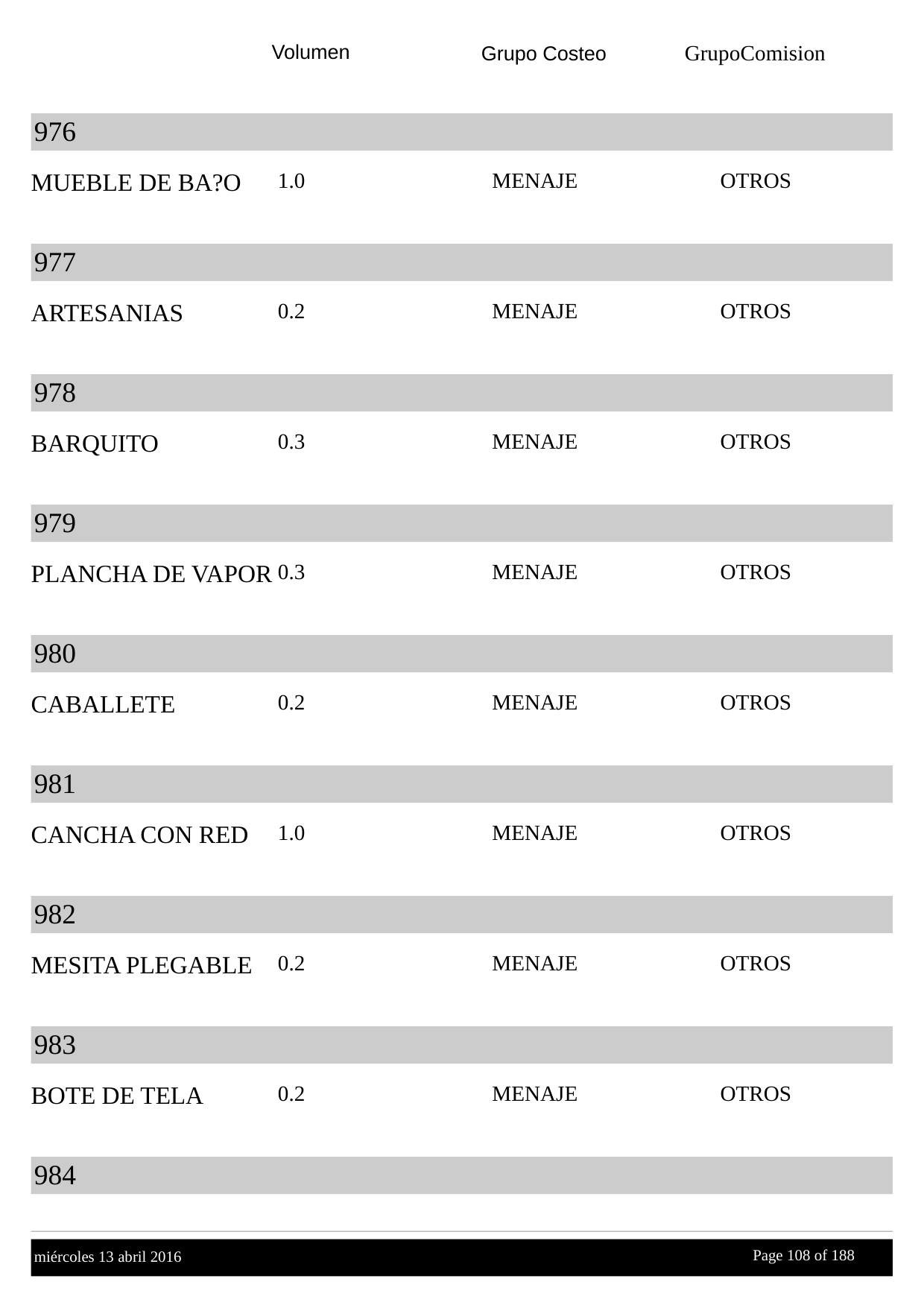

Volumen
GrupoComision
Grupo Costeo

976
MUEBLE DE BA?O
1.0
MENAJE
OTROS

977
ARTESANIAS
0.2
MENAJE
OTROS

978
BARQUITO
0.3
MENAJE
OTROS

979
PLANCHA DE VAPOR
0.3
MENAJE
OTROS

980
CABALLETE
0.2
MENAJE
OTROS

981
CANCHA CON RED
1.0
MENAJE
OTROS

982
MESITA PLEGABLE
0.2
MENAJE
OTROS

983
BOTE DE TELA
0.2
MENAJE
OTROS

984

Page 108 of
 188
miércoles 13 abril 2016